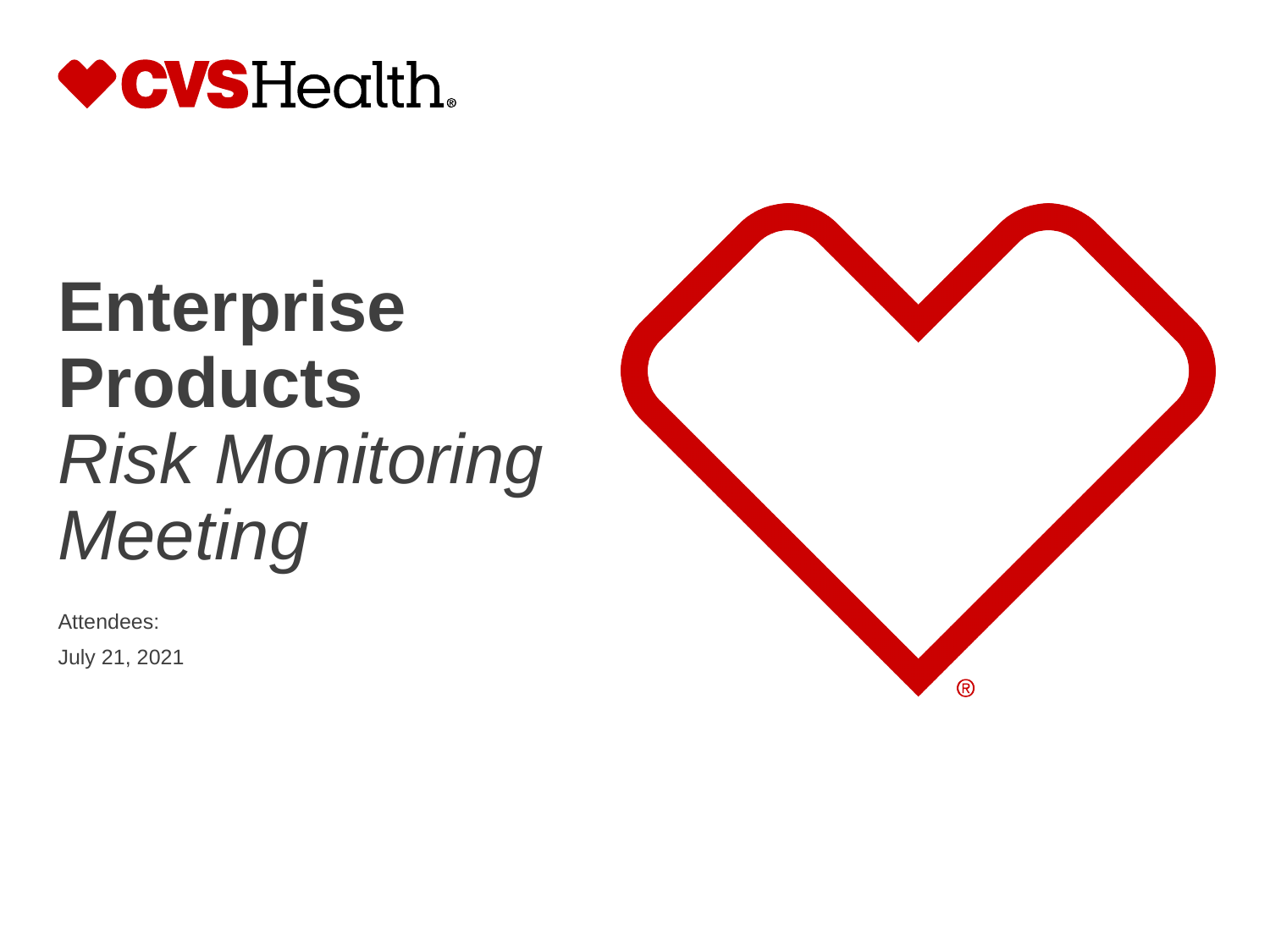

# Enterprise Products Risk Monitoring Meeting
Attendees:
July 21, 2021